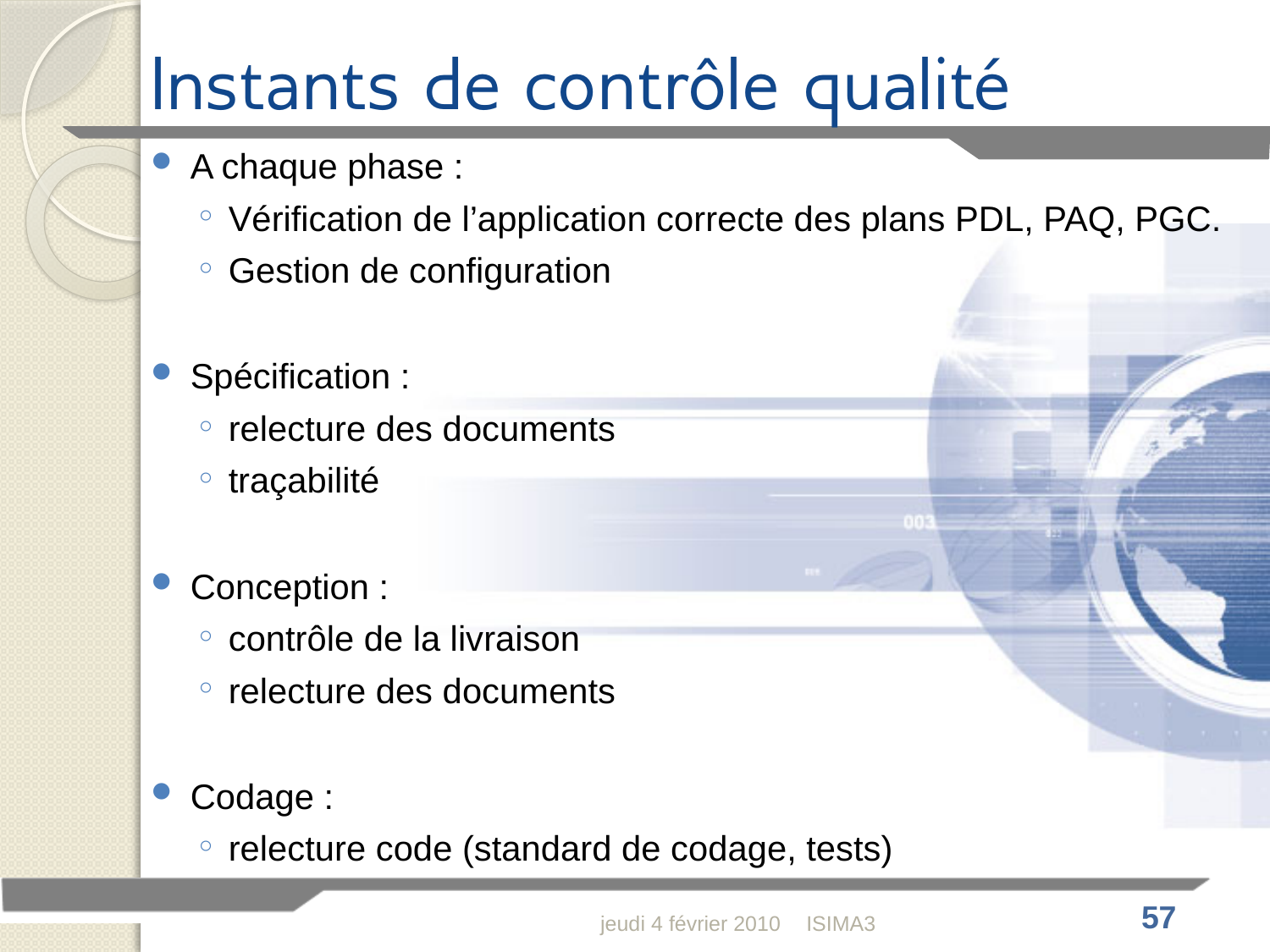

# Instants de contrôle qualité
A chaque phase :
Vérification de l’application correcte des plans PDL, PAQ, PGC.
Gestion de configuration

Spécification :
relecture des documents
traçabilité

Conception :
contrôle de la livraison
relecture des documents

Codage :
relecture code (standard de codage, tests)

jeudi 4 février 2010
ISIMA3